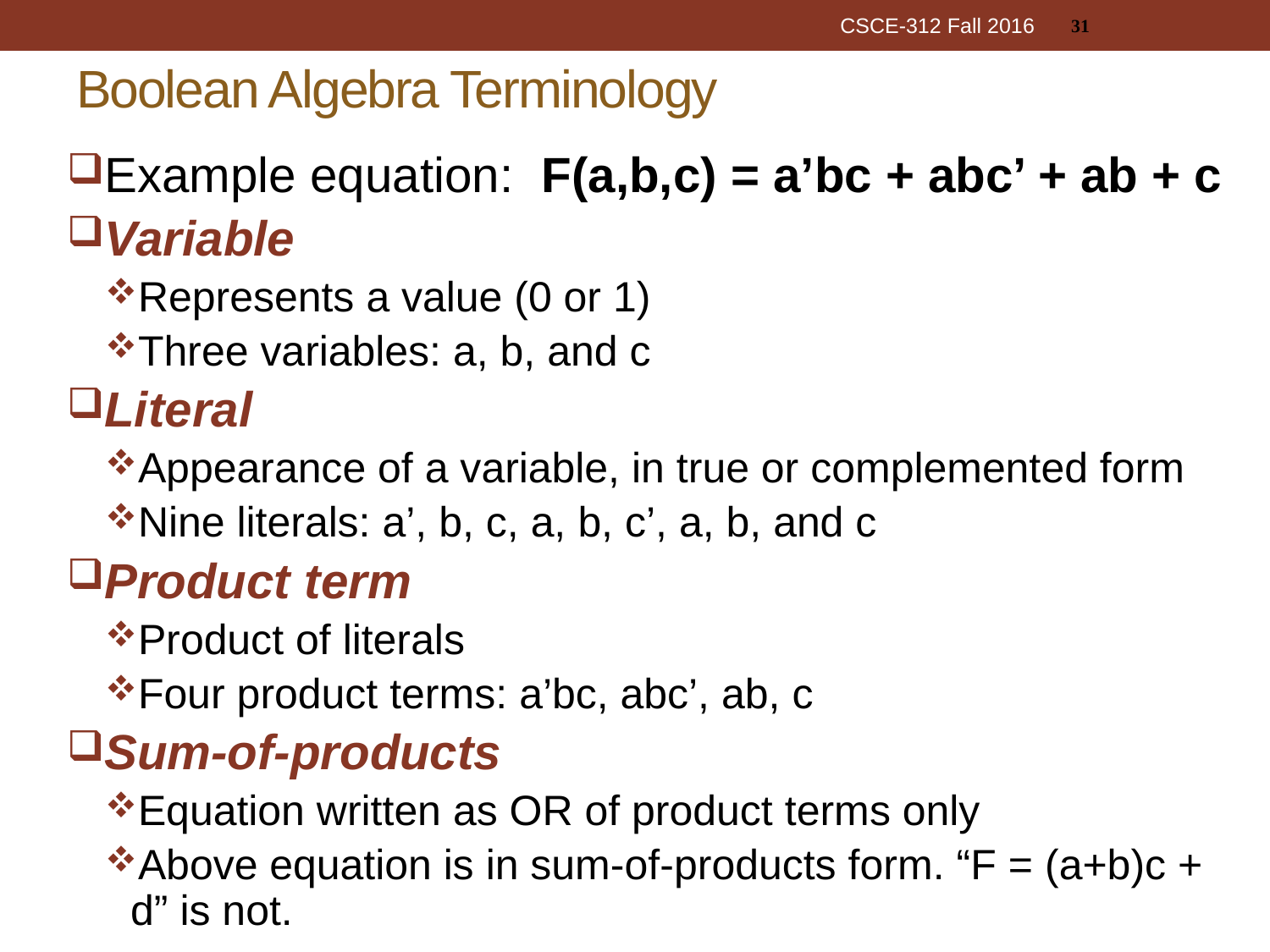

31
CSCE-312 Fall 2016
# Boolean Algebra Terminology
Example equation:  F(a,b,c) = a’bc + abc’ + ab + c
Variable
Represents a value (0 or 1)
Three variables: a, b, and c
Literal
Appearance of a variable, in true or complemented form
Nine literals: a’, b, c, a, b, c’, a, b, and c
Product term
Product of literals
Four product terms: a’bc, abc’, ab, c
Sum-of-products
Equation written as OR of product terms only
Above equation is in sum-of-products form. “F = (a+b)c + d” is not.